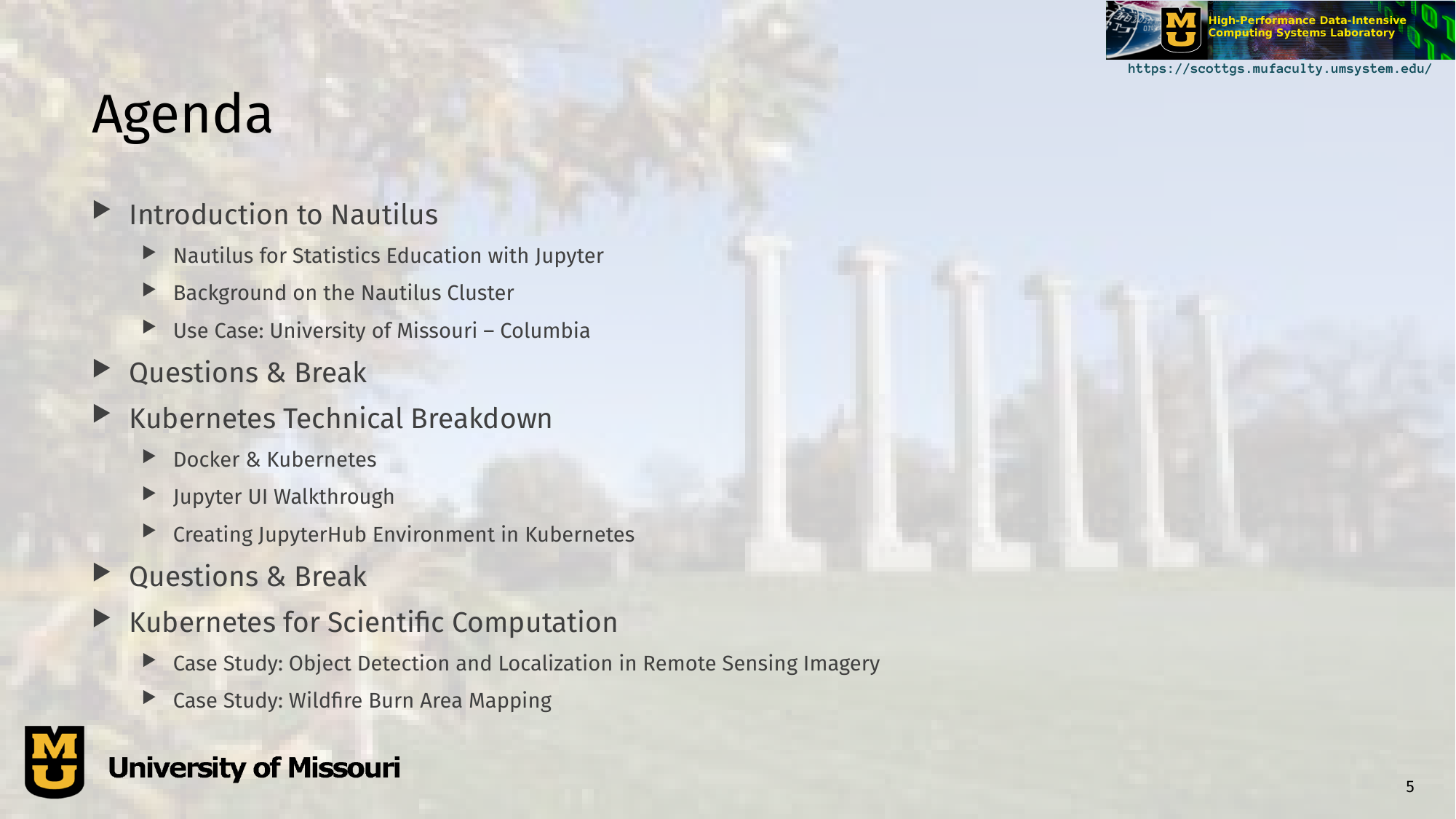

# Agenda
Introduction to Nautilus
Nautilus for Statistics Education with Jupyter
Background on the Nautilus Cluster
Use Case: University of Missouri – Columbia
Questions & Break
Kubernetes Technical Breakdown
Docker & Kubernetes
Jupyter UI Walkthrough
Creating JupyterHub Environment in Kubernetes
Questions & Break
Kubernetes for Scientific Computation
Case Study: Object Detection and Localization in Remote Sensing Imagery
Case Study: Wildfire Burn Area Mapping

5